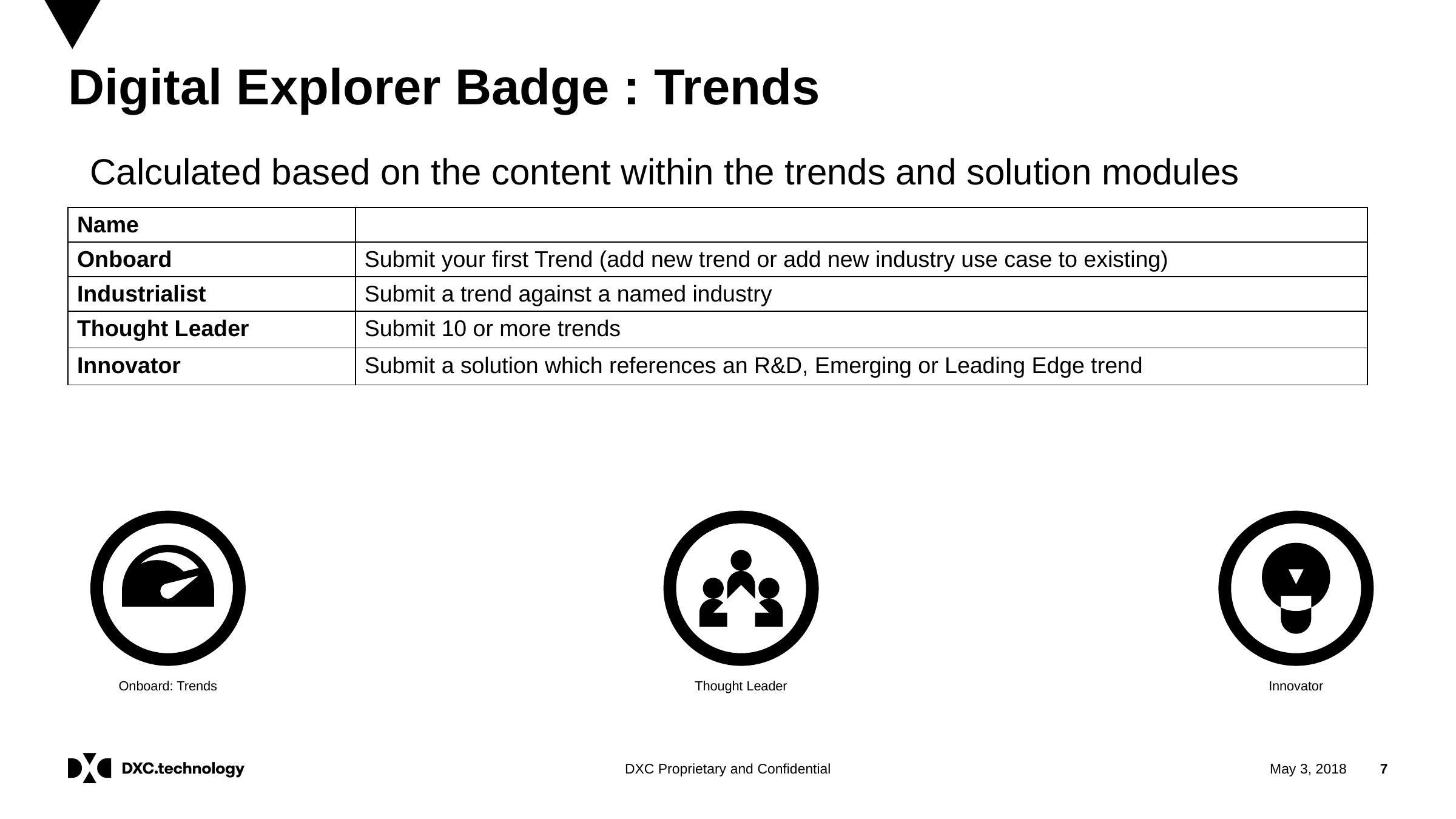

# Digital Explorer Badge : Trends
Calculated based on the content within the trends and solution modules
| Name |  |
| --- | --- |
| Onboard | Submit your first Trend (add new trend or add new industry use case to existing) |
| Industrialist | Submit a trend against a named industry |
| Thought Leader | Submit 10 or more trends |
| Innovator | Submit a solution which references an R&D, Emerging or Leading Edge trend |

Thought Leader

Innovator

Onboard: Trends